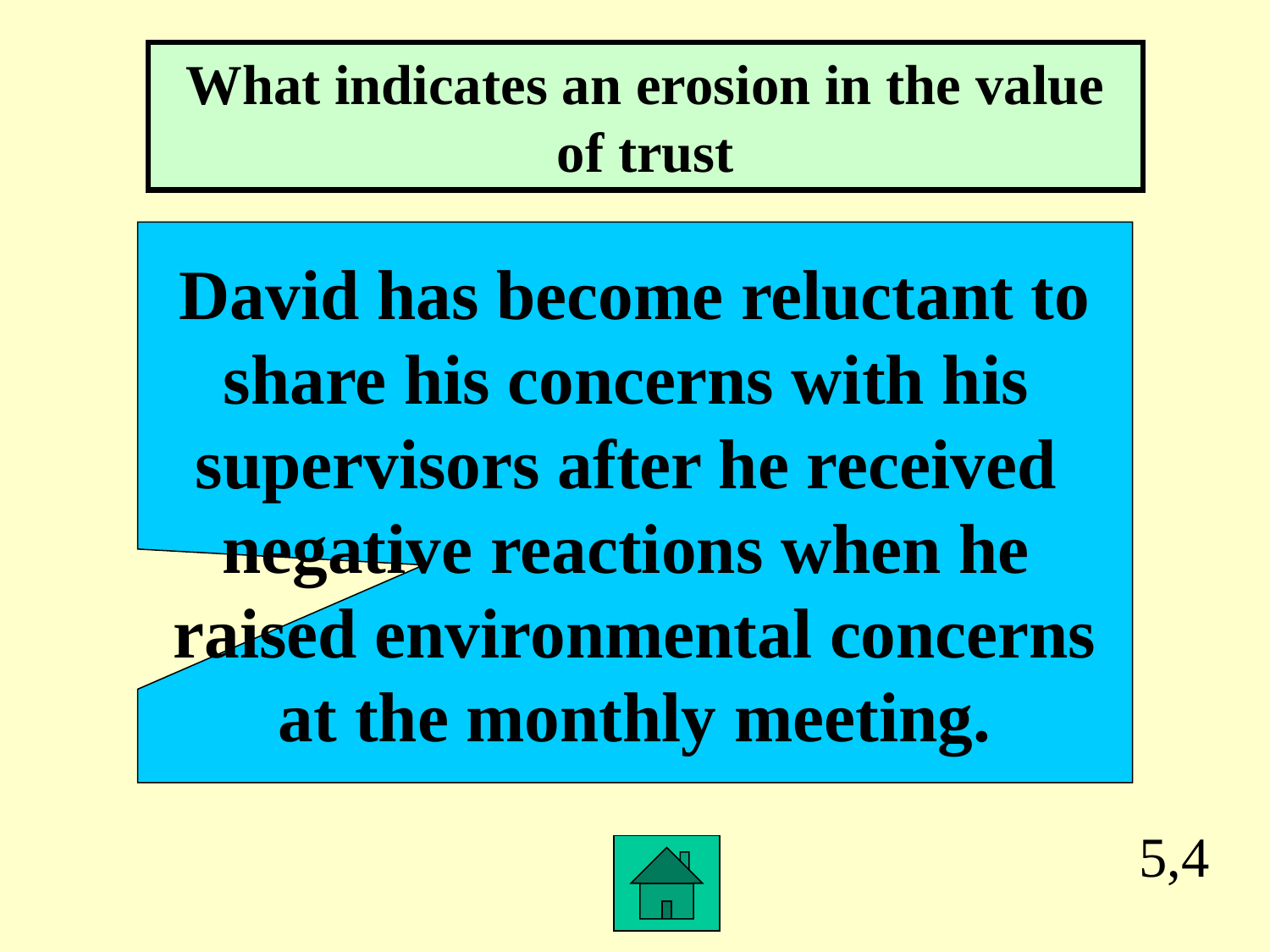

What indicates an erosion in the value of trust
David has become reluctant to
share his concerns with his
supervisors after he received
negative reactions when he
raised environmental concerns
at the monthly meeting.
5,4